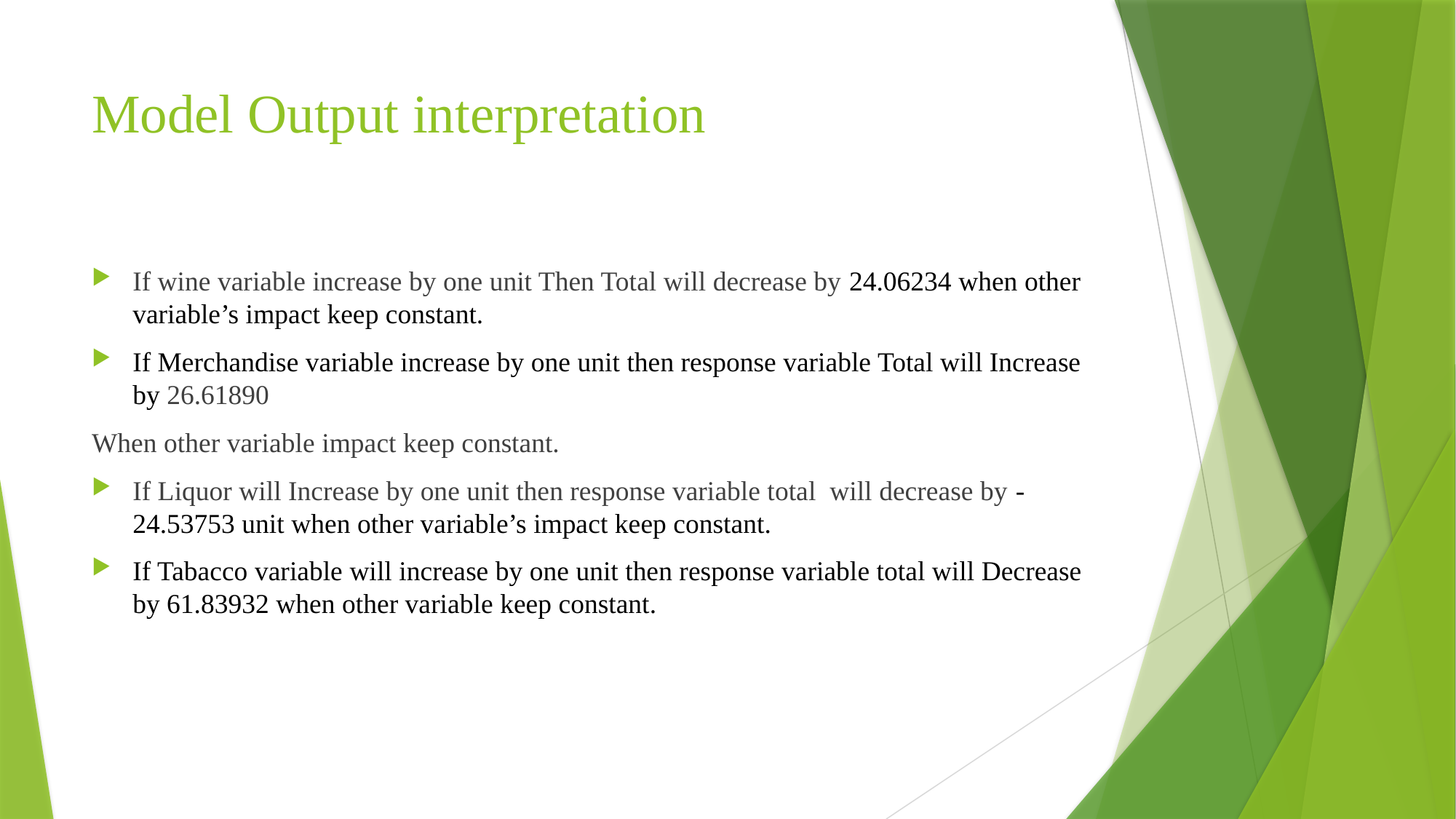

# Model Output interpretation
If wine variable increase by one unit Then Total will decrease by 24.06234 when other variable’s impact keep constant.
If Merchandise variable increase by one unit then response variable Total will Increase by 26.61890
When other variable impact keep constant.
If Liquor will Increase by one unit then response variable total  will decrease by -24.53753 unit when other variable’s impact keep constant.
If Tabacco variable will increase by one unit then response variable total will Decrease by 61.83932 when other variable keep constant.